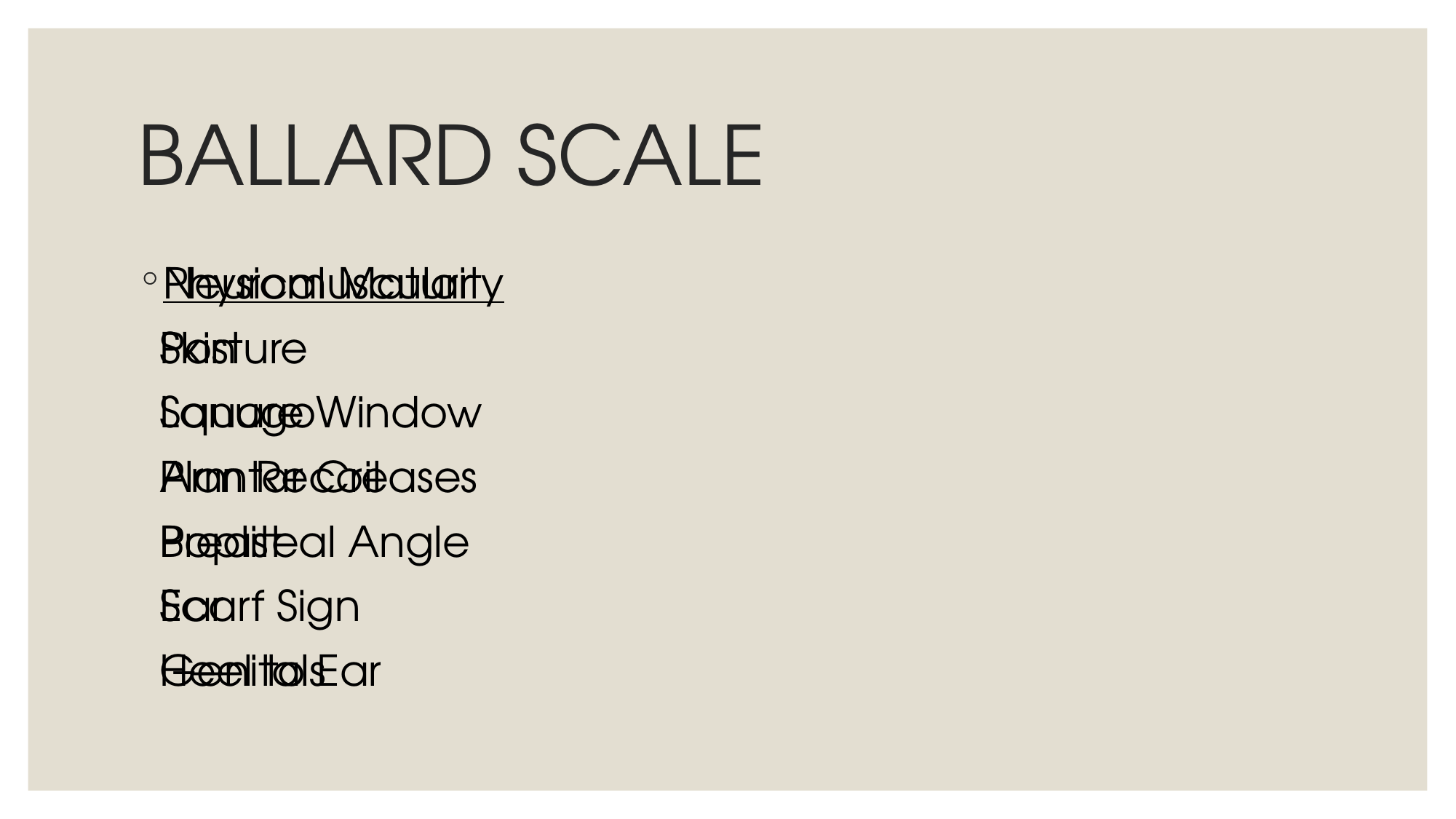

# BALLARD SCALE
Neuromuscular
	Posture
	Square Window
	Arm Recoil
	Popliteal Angle
	Scarf Sign
	Heel to Ear
Physical Maturity
	Skin
	Lanugo
	Plantar Creases
	Breast
	Ear
	Genitals